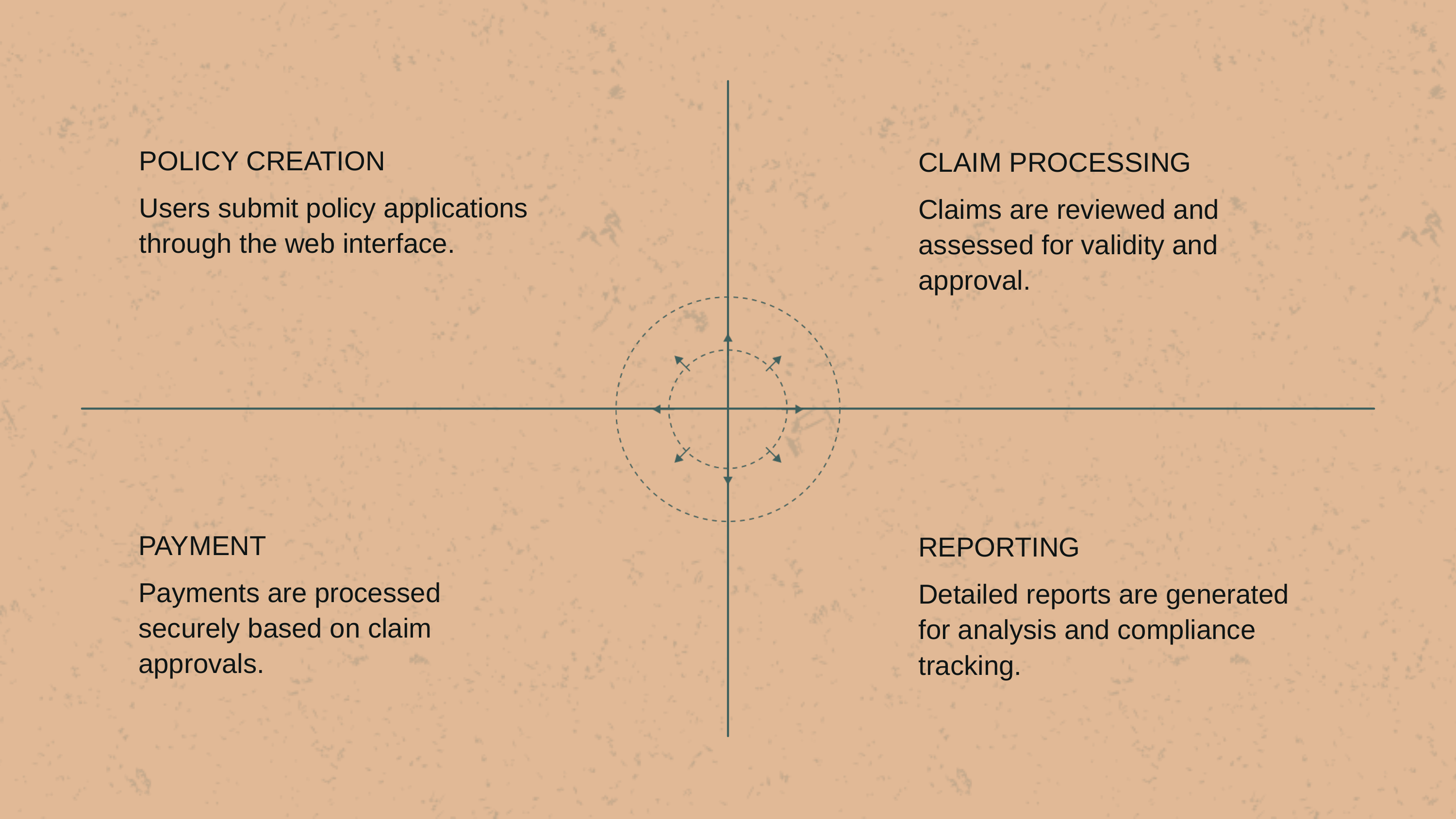

POLICY CREATION
Users submit policy applications through the web interface.
CLAIM PROCESSING
Claims are reviewed and assessed for validity and approval.
PAYMENT
Payments are processed securely based on claim approvals.
REPORTING
Detailed reports are generated for analysis and compliance tracking.